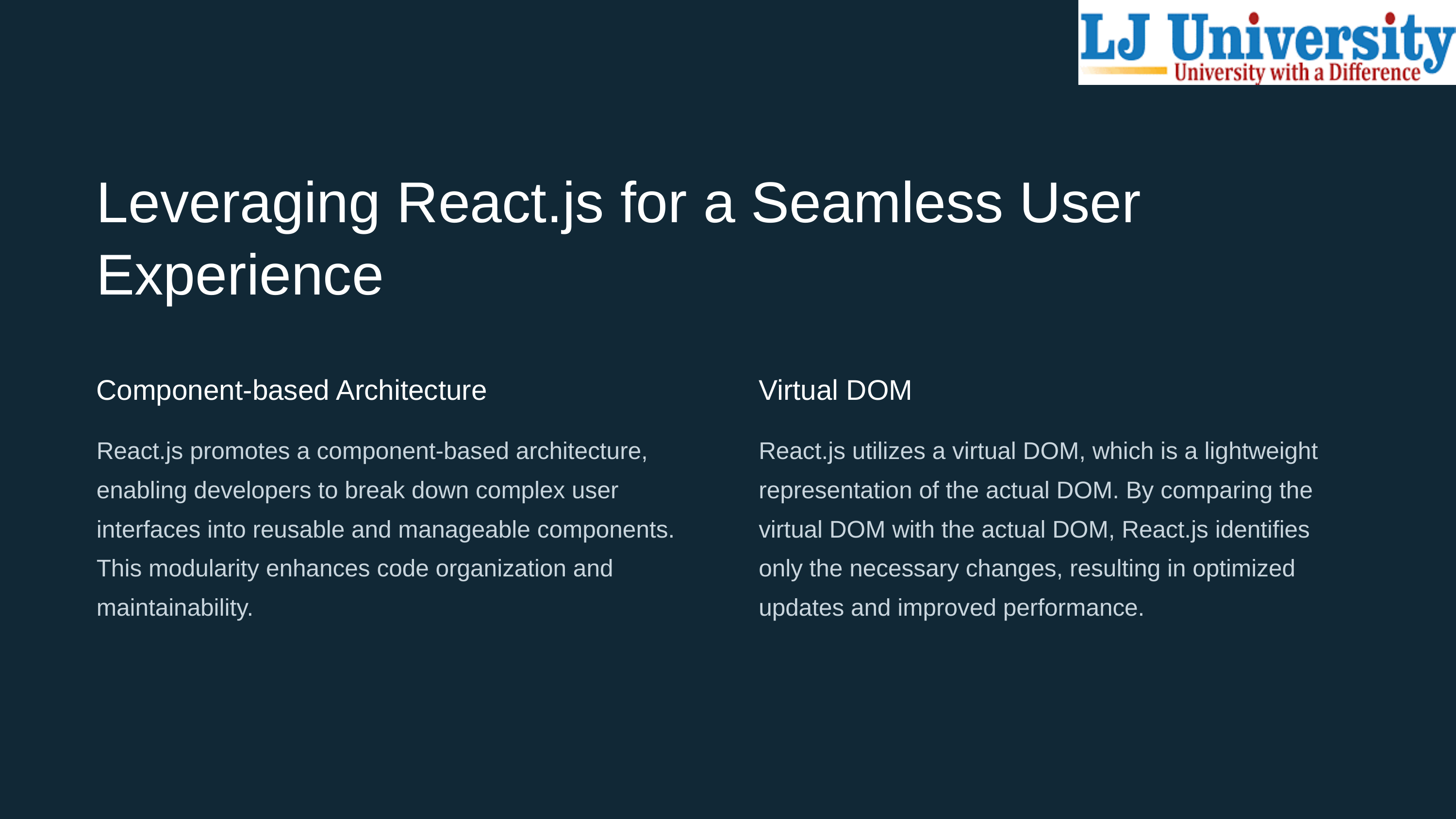

Leveraging React.js for a Seamless User Experience
Component-based Architecture
Virtual DOM
React.js promotes a component-based architecture, enabling developers to break down complex user interfaces into reusable and manageable components. This modularity enhances code organization and maintainability.
React.js utilizes a virtual DOM, which is a lightweight representation of the actual DOM. By comparing the virtual DOM with the actual DOM, React.js identifies only the necessary changes, resulting in optimized updates and improved performance.